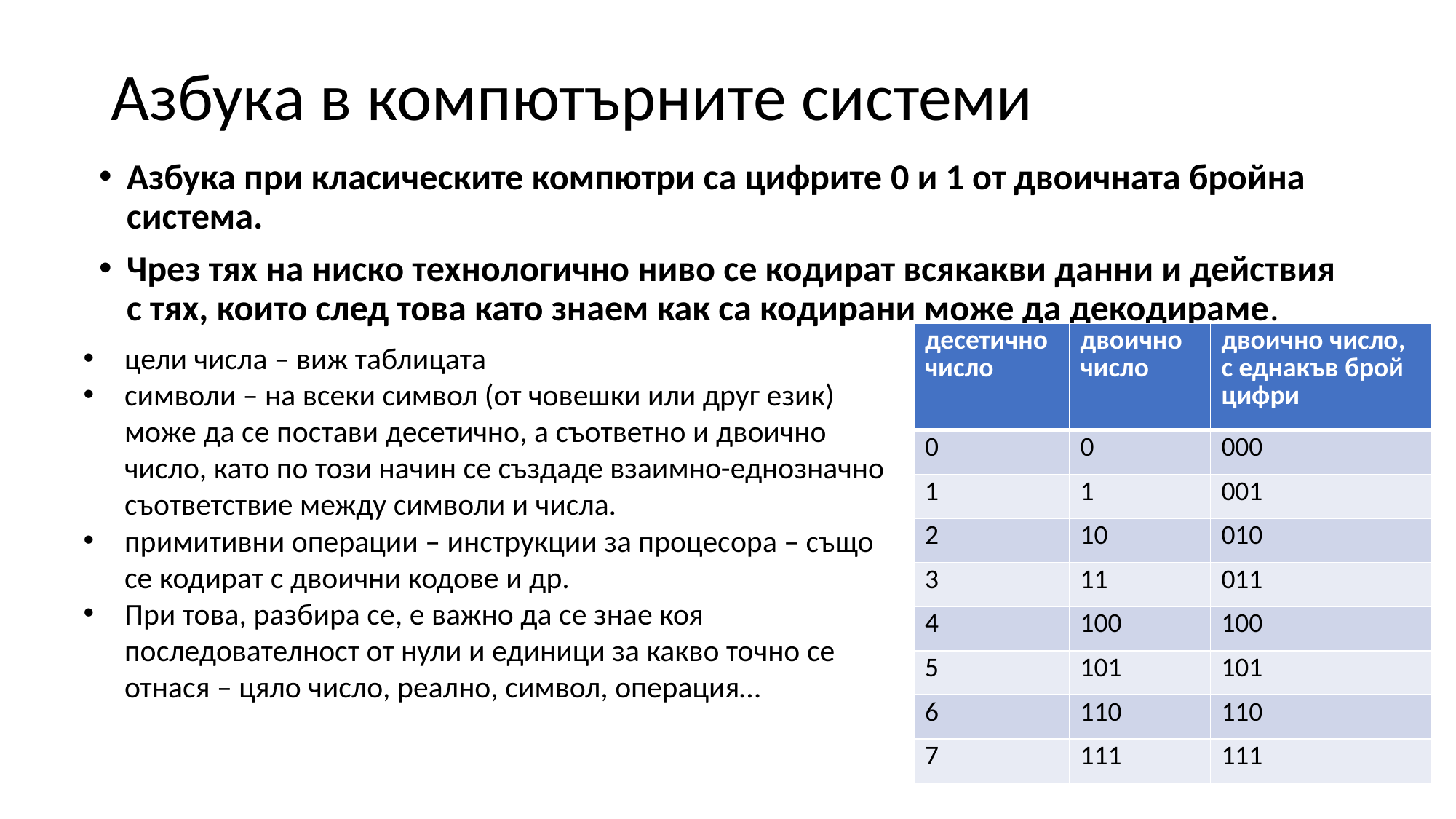

# Азбука в компютърните системи
Азбука при класическите компютри са цифрите 0 и 1 от двоичната бройна система.
Чрез тях на ниско технологично ниво се кодират всякакви данни и действия с тях, които след това като знаем как са кодирани може да декодираме.
| десетично число | двоично число | двоично число, с еднакъв брой цифри |
| --- | --- | --- |
| 0 | 0 | 000 |
| 1 | 1 | 001 |
| 2 | 10 | 010 |
| 3 | 11 | 011 |
| 4 | 100 | 100 |
| 5 | 101 | 101 |
| 6 | 110 | 110 |
| 7 | 111 | 111 |
цели числа – виж таблицата
символи – на всеки символ (от човешки или друг език) може да се постави десетично, а съответно и двоично число, като по този начин се създаде взаимно-еднозначно съответствие между символи и числа.
примитивни операции – инструкции за процесора – също се кодират с двоични кодове и др.
При това, разбира се, е важно да се знае коя последователност от нули и единици за какво точно се отнася – цяло число, реално, символ, операция…